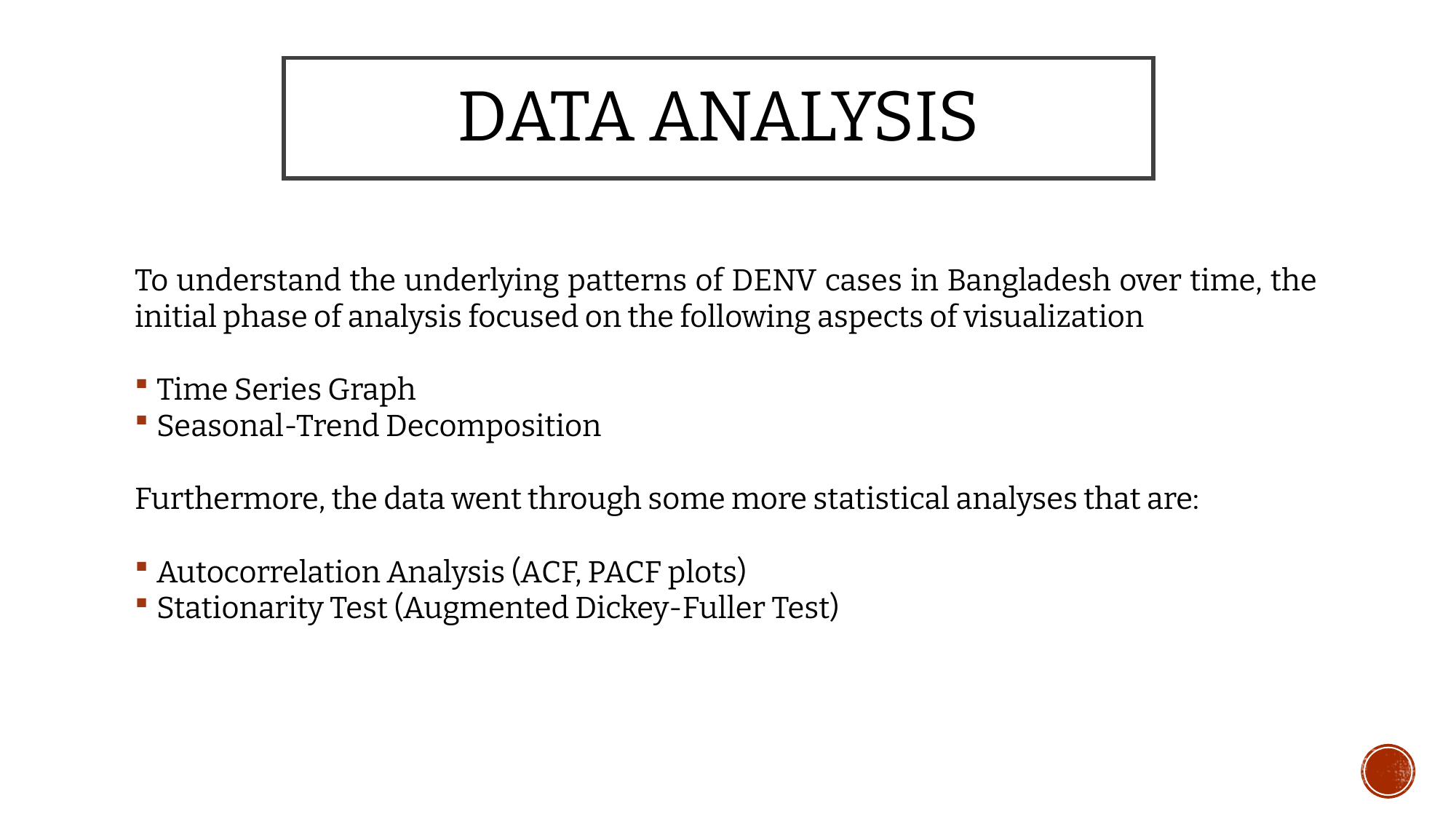

# DATA Analysis

To understand the underlying patterns of DENV cases in Bangladesh over time, the initial phase of analysis focused on the following aspects of visualization

Time Series Graph
Seasonal-Trend Decomposition

Furthermore, the data went through some more statistical analyses that are:

Autocorrelation Analysis (ACF, PACF plots)
Stationarity Test (Augmented Dickey-Fuller Test)